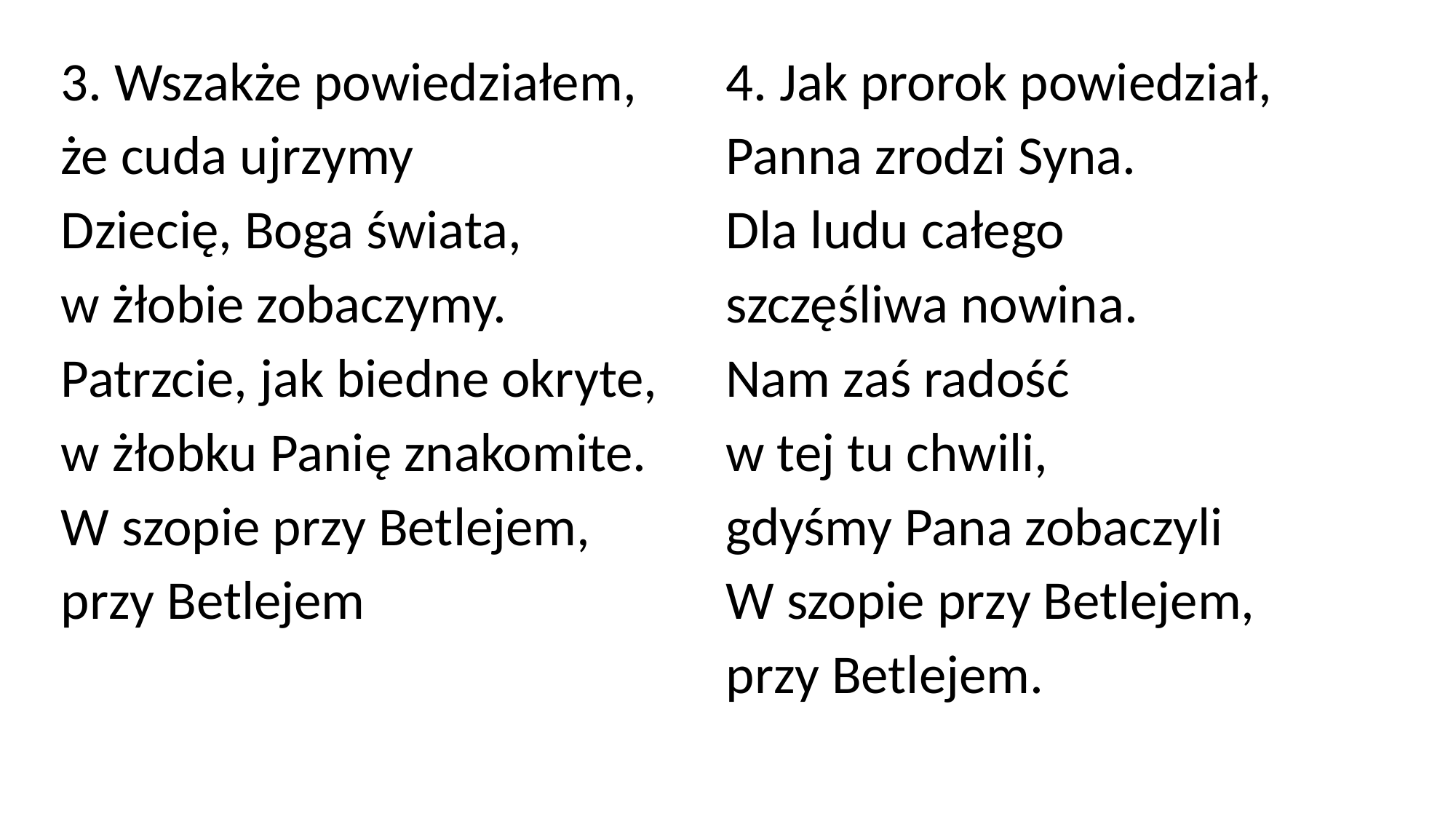

3. Wszakże powiedziałem,
że cuda ujrzymy
Dziecię, Boga świata,
w żłobie zobaczymy.
Patrzcie, jak biedne okryte,
w żłobku Panię znakomite.
W szopie przy Betlejem,
przy Betlejem

4. Jak prorok powiedział,
Panna zrodzi Syna.
Dla ludu całego
szczęśliwa nowina.
Nam zaś radość
w tej tu chwili,
gdyśmy Pana zobaczyli
W szopie przy Betlejem,
przy Betlejem.